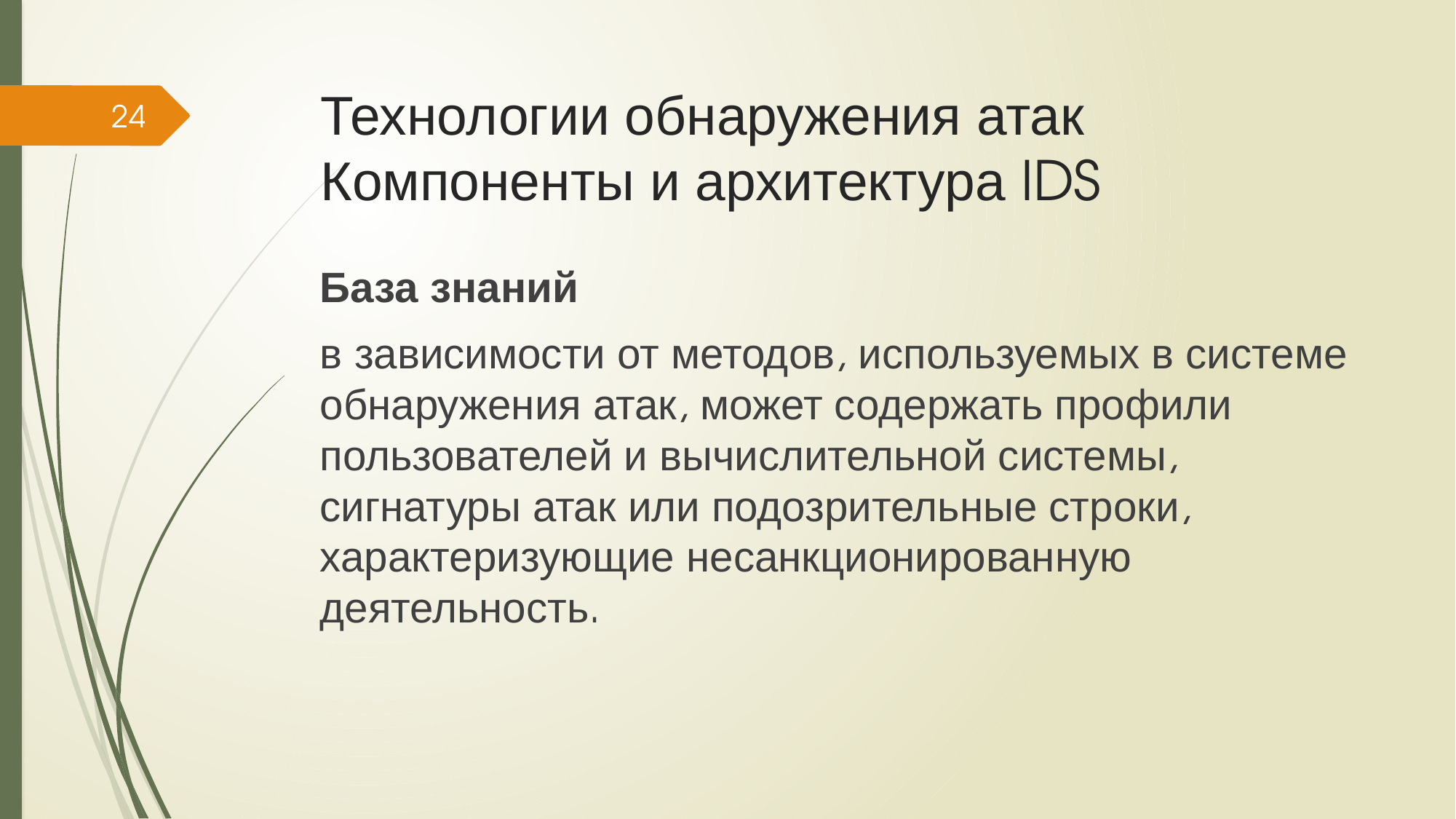

# Технологии обнаружения атак Компоненты и архитектура IDS
24
База знаний
в зависимости от методов, используемых в системе обнаружения атак, может содержать профили пользователей и вычислительной системы, сигнатуры атак или подозрительные строки, характеризующие несанкционированную деятельность.